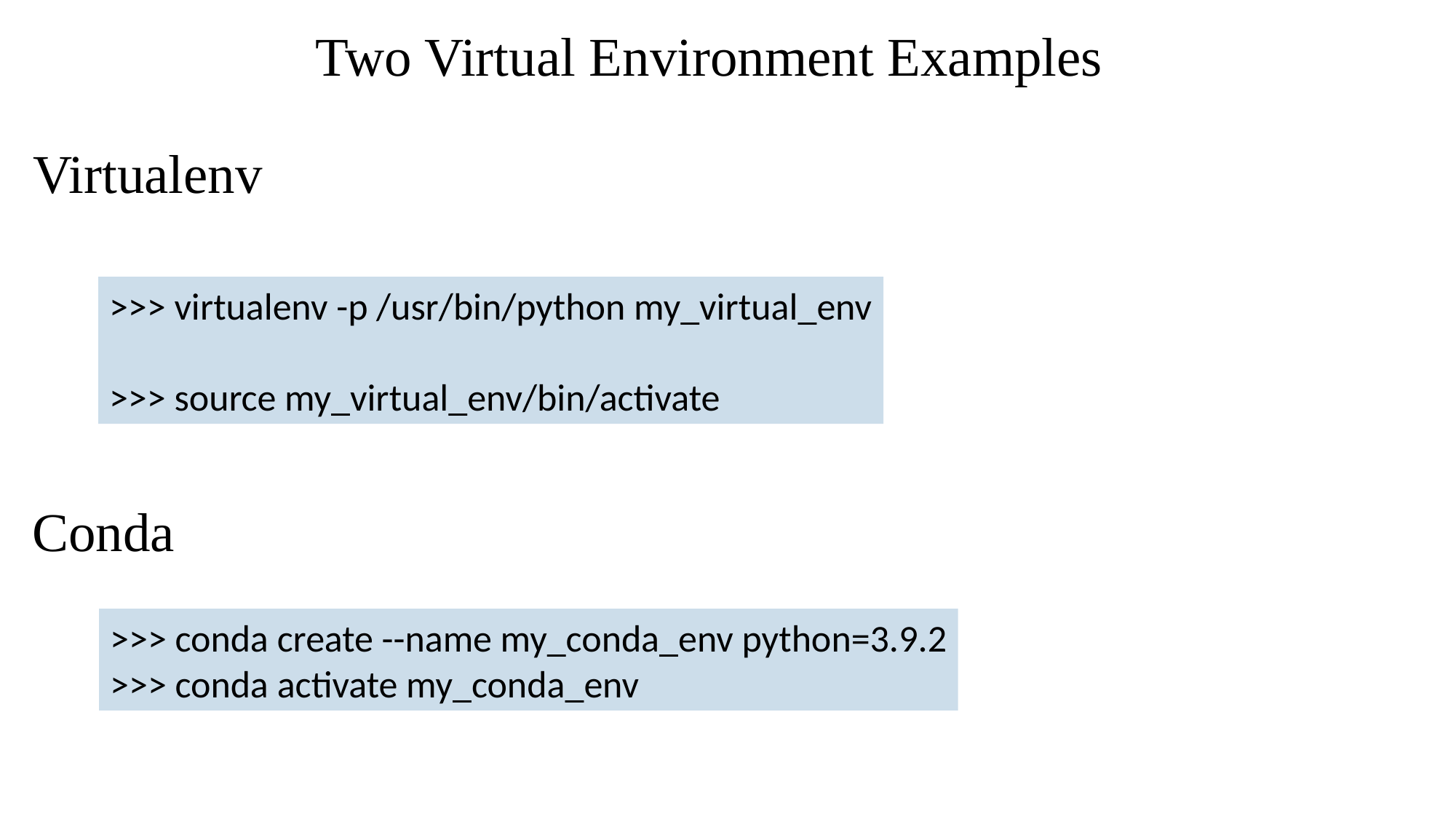

Two Virtual Environment Examples
Virtualenv
>>> virtualenv -p /usr/bin/python my_virtual_env
>>> source my_virtual_env/bin/activate
Conda
>>> conda create --name my_conda_env python=3.9.2
>>> conda activate my_conda_env